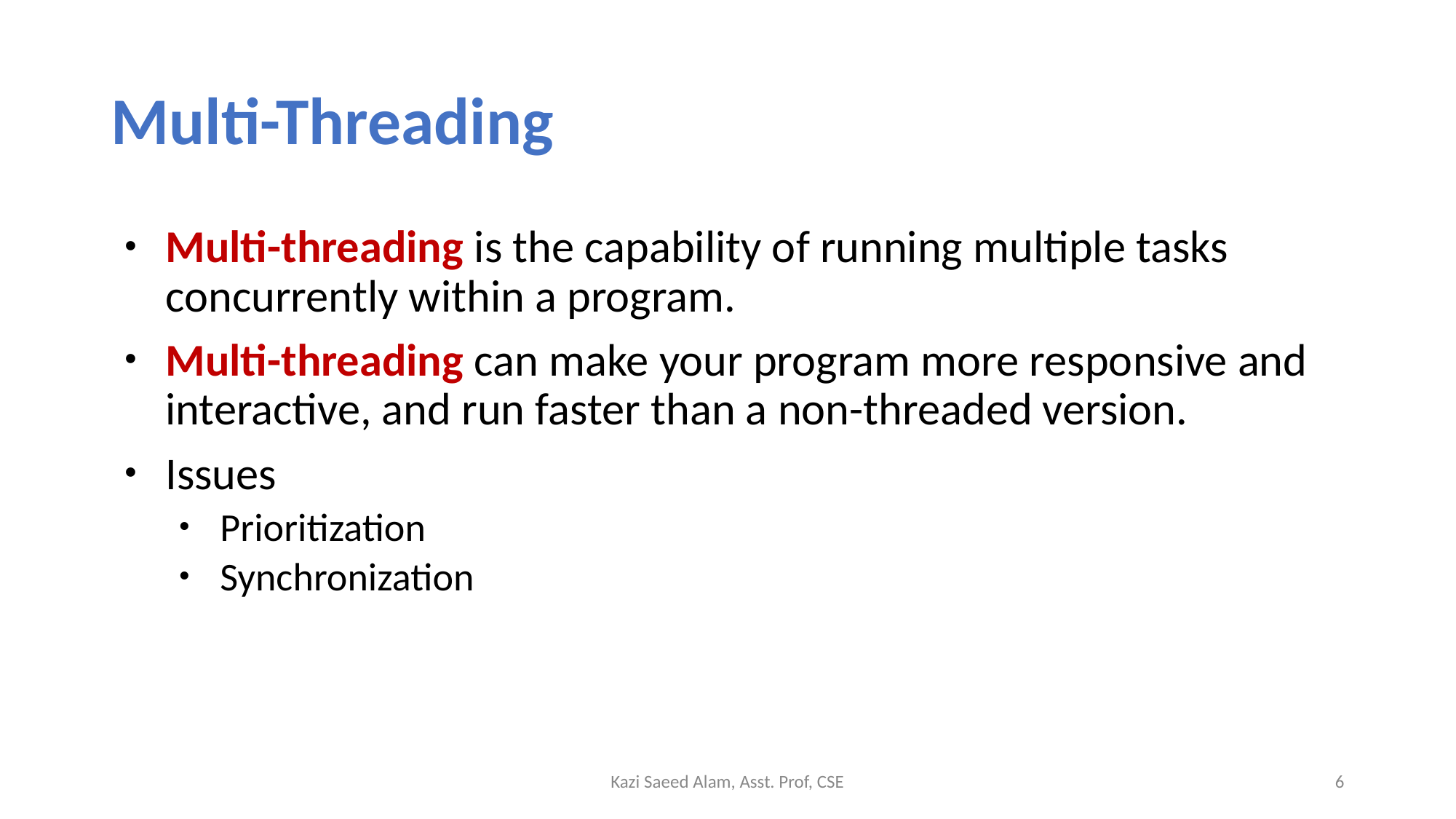

# Multi-Threading
Multi-threading is the capability of running multiple tasks concurrently within a program.
Multi-threading can make your program more responsive and interactive, and run faster than a non-threaded version.
Issues
Prioritization
Synchronization

Kazi Saeed Alam, Asst. Prof, CSE
6